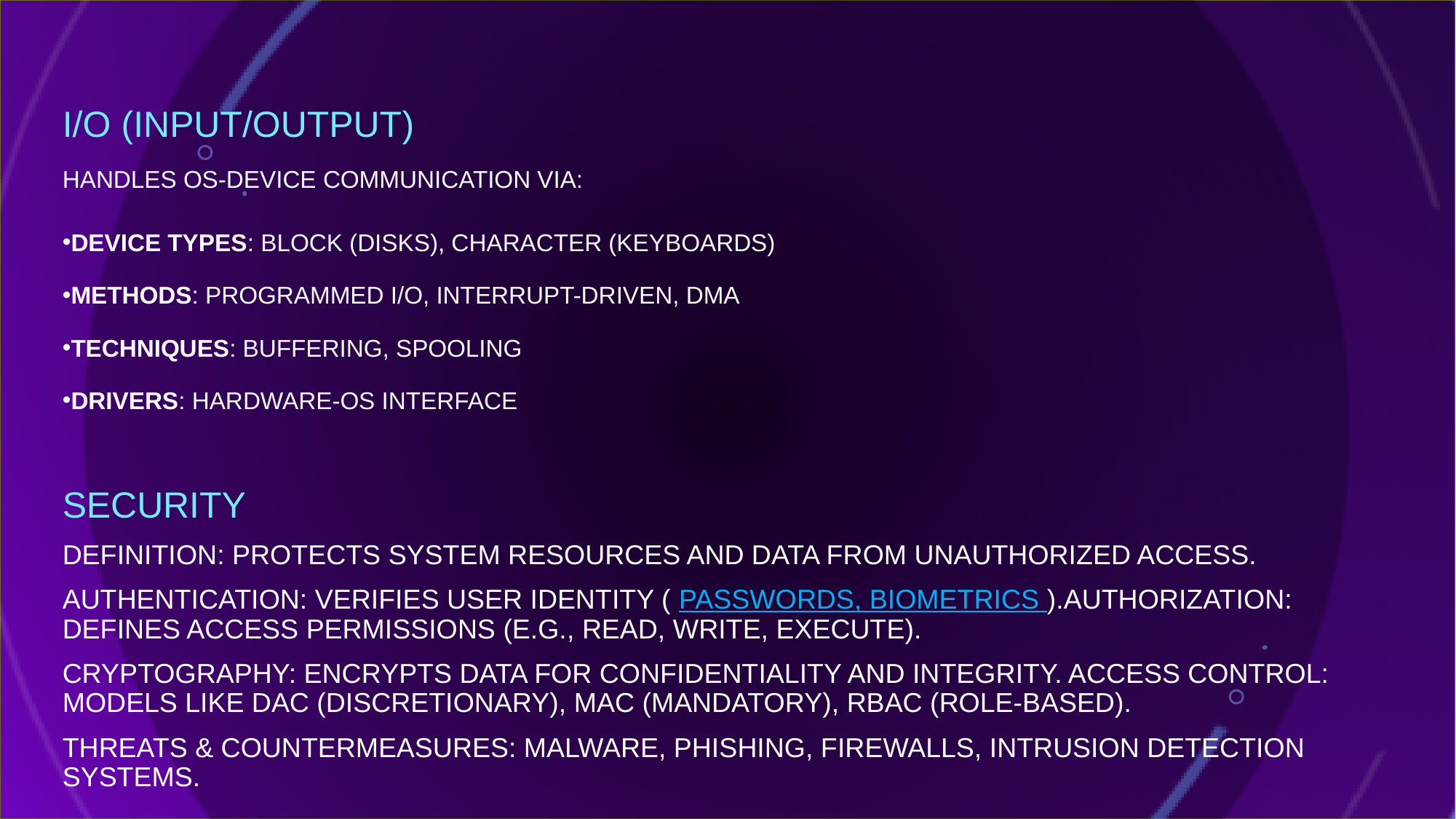

I/O (Input/Output)
HANDLES OS-DEVICE COMMUNICATION VIA:
DEVICE TYPES: BLOCK (DISKS), CHARACTER (KEYBOARDS)
METHODS: PROGRAMMED I/O, INTERRUPT-DRIVEN, DMA
TECHNIQUES: BUFFERING, SPOOLING
DRIVERS: HARDWARE-OS INTERFACE

Security
Definition: Protects system resources and data from unauthorized access.
Authentication: Verifies user identity ( passwords, biometrics ).Authorization: Defines access permissions (e.g., read, write, execute).
Cryptography: Encrypts data for confidentiality and integrity. Access Control: Models like DAC (Discretionary), MAC (Mandatory), RBAC (Role-Based).
Threats & Countermeasures: Malware, phishing, firewalls, intrusion detection systems.